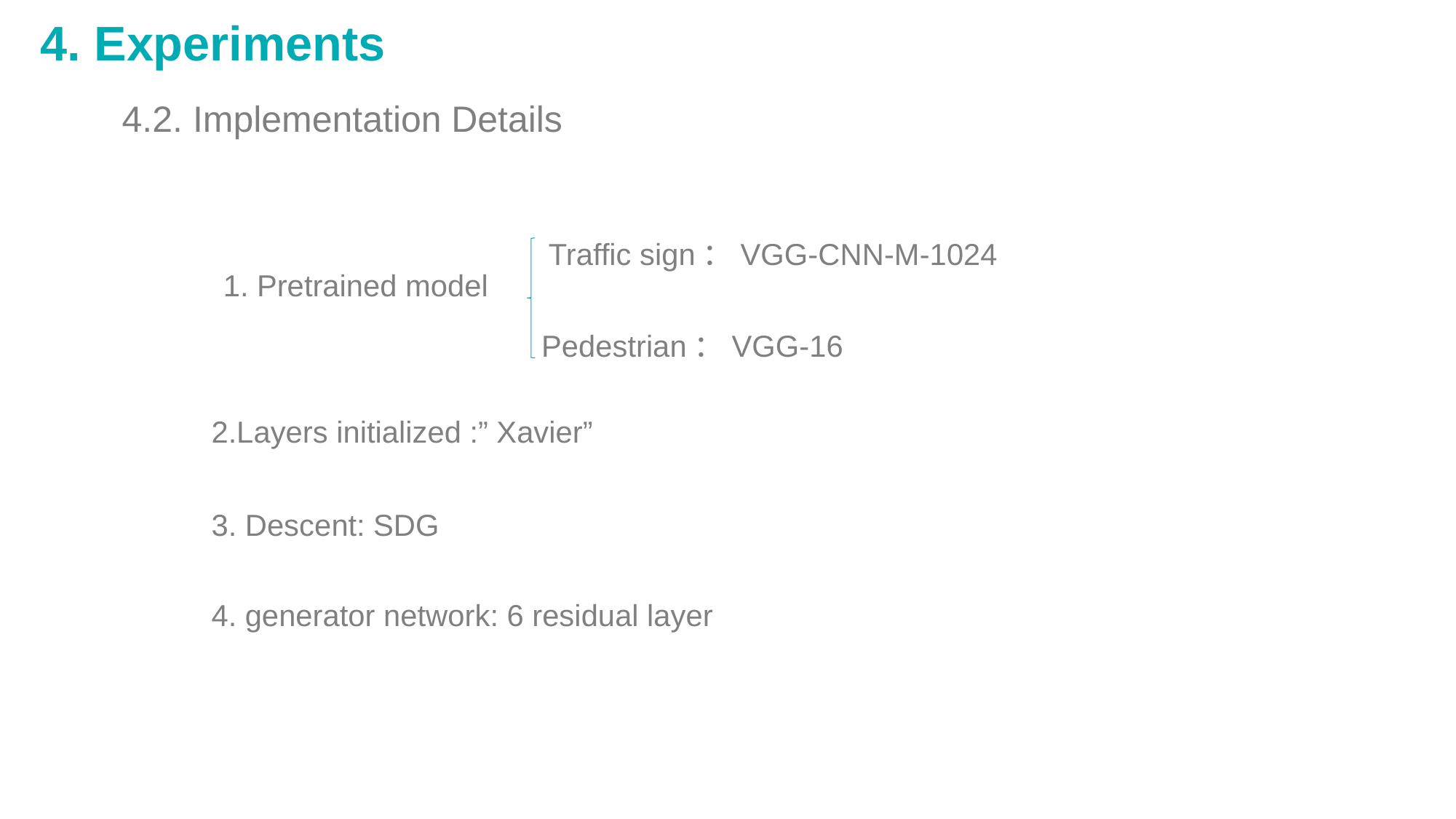

4. Experiments
4.2. Implementation Details
Traffic sign：VGG-CNN-M-1024

1. Pretrained model
Pedestrian：VGG-16
2.Layers initialized :” Xavier”
3. Descent: SDG
4. generator network: 6 residual layer